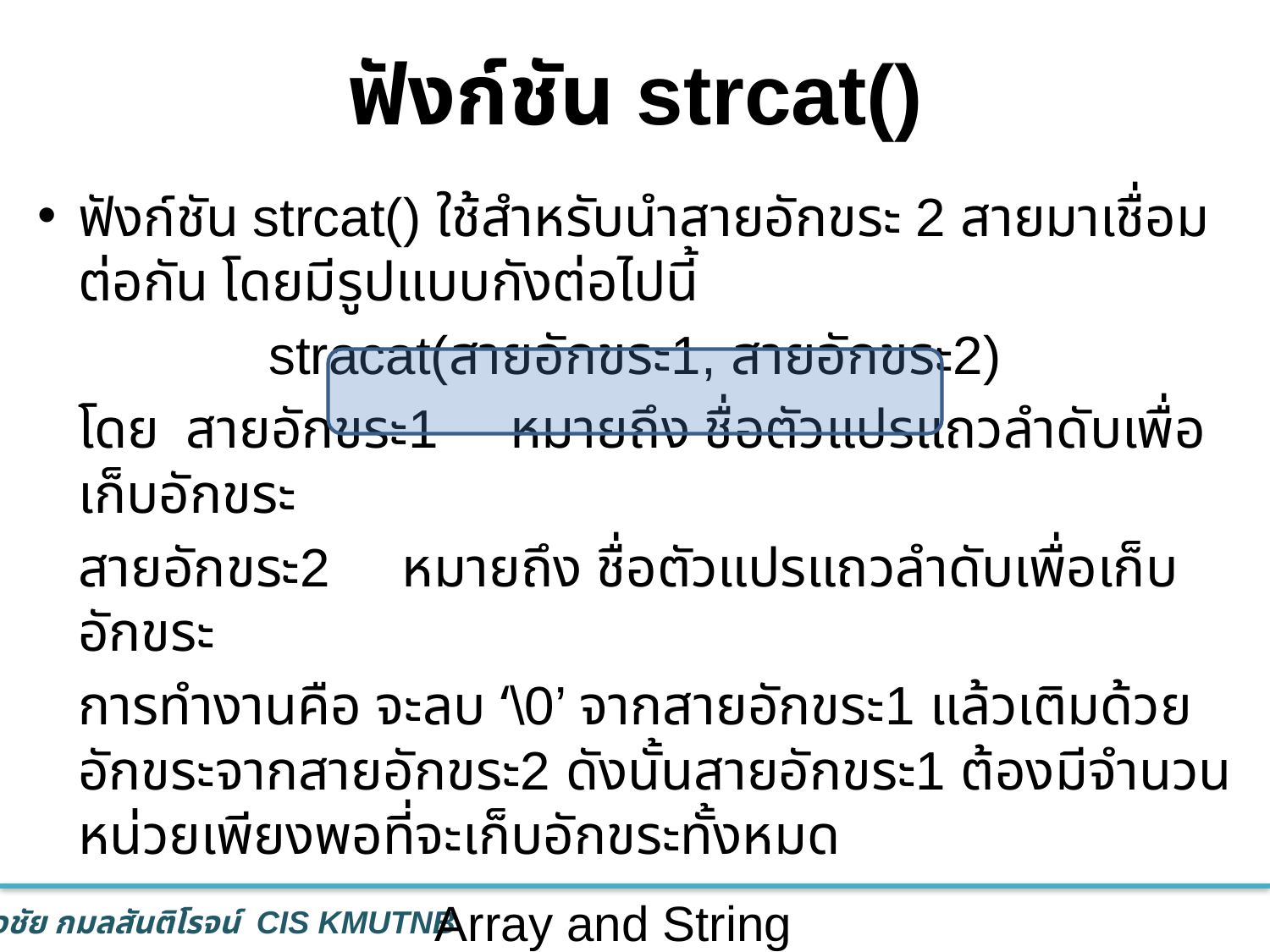

# ฟังก์ชัน strcat()
ฟังก์ชัน strcat() ใช้สำหรับนำสายอักขระ 2 สายมาเชื่อมต่อกัน โดยมีรูปแบบกังต่อไปนี้
stracat(สายอักขระ1, สายอักขระ2)
	โดย	สายอักขระ1	หมายถึง ชื่อตัวแปรแถวลำดับเพื่อเก็บอักขระ
		สายอักขระ2	หมายถึง ชื่อตัวแปรแถวลำดับเพื่อเก็บอักขระ
		การทำงานคือ จะลบ ‘\0’ จากสายอักขระ1 แล้วเติมด้วยอักขระจากสายอักขระ2 ดังนั้นสายอักขระ1 ต้องมีจำนวนหน่วยเพียงพอที่จะเก็บอักขระทั้งหมด

Array and String
21